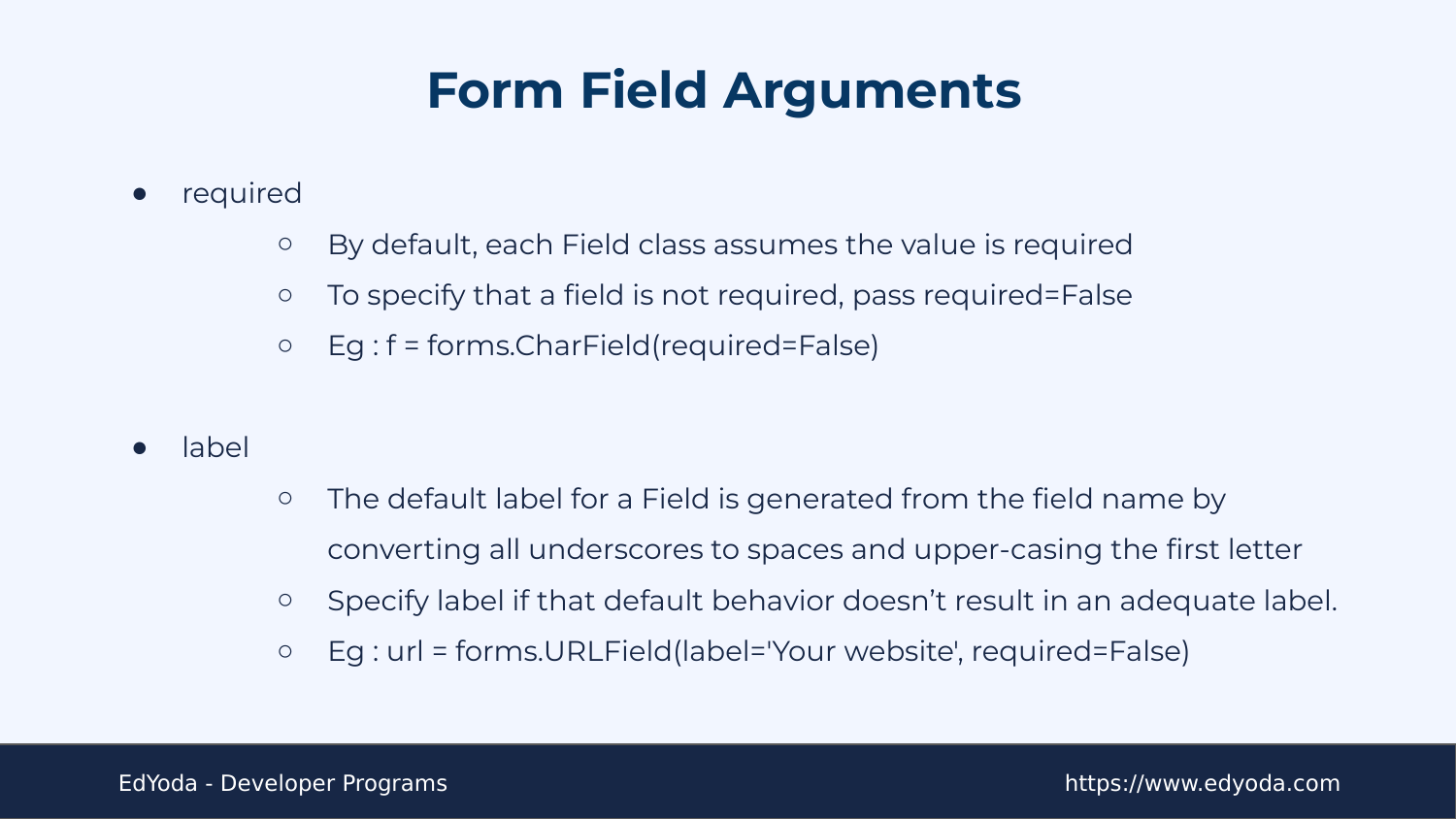

# Form Field Arguments
required
By default, each Field class assumes the value is required
To specify that a field is not required, pass required=False
Eg : f = forms.CharField(required=False)

label
The default label for a Field is generated from the field name by converting all underscores to spaces and upper-casing the first letter
Specify label if that default behavior doesn’t result in an adequate label.
Eg : url = forms.URLField(label='Your website', required=False)

EdYoda - Developer Programs
https://www.edyoda.com